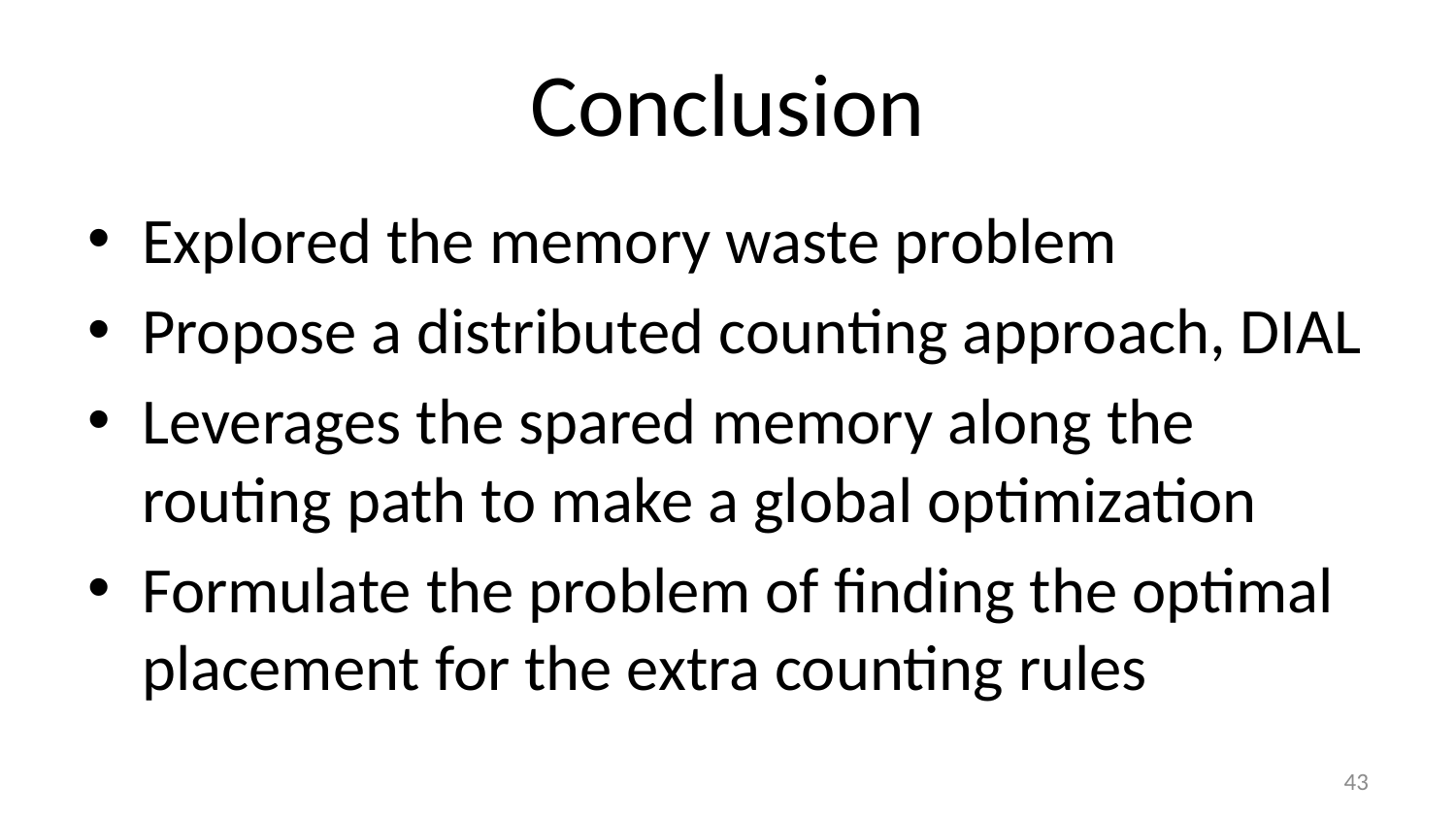

# Conclusion
Explored the memory waste problem
Propose a distributed counting approach, DIAL
Leverages the spared memory along the routing path to make a global optimization
Formulate the problem of finding the optimal placement for the extra counting rules
43